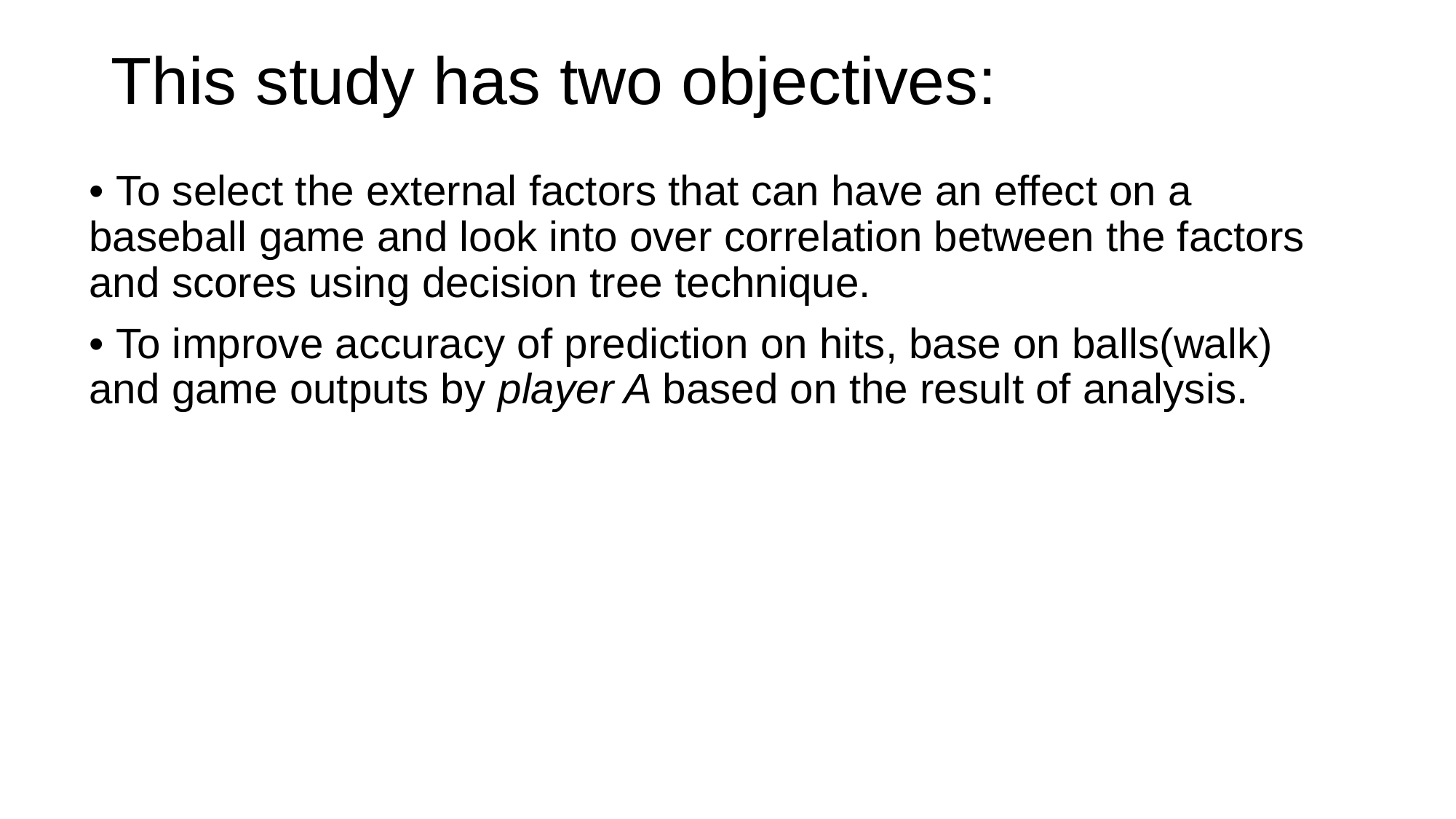

# This study has two objectives:
• To select the external factors that can have an effect on a baseball game and look into over correlation between the factors and scores using decision tree technique.
• To improve accuracy of prediction on hits, base on balls(walk) and game outputs by player A based on the result of analysis.